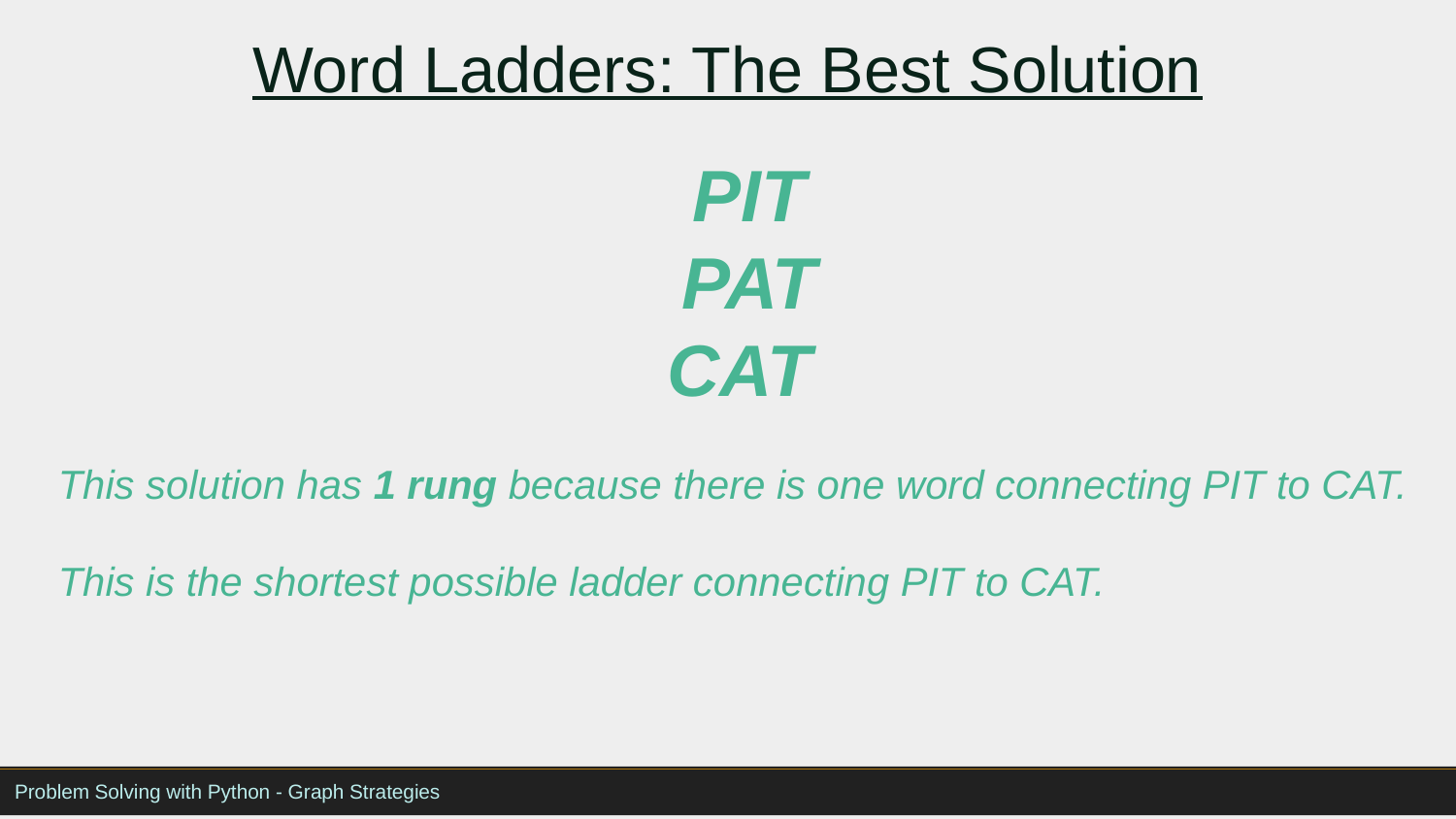

# Word Ladders: The Best Solution
PIT
PAT
CAT

This solution has 1 rung because there is one word connecting PIT to CAT.

This is the shortest possible ladder connecting PIT to CAT.